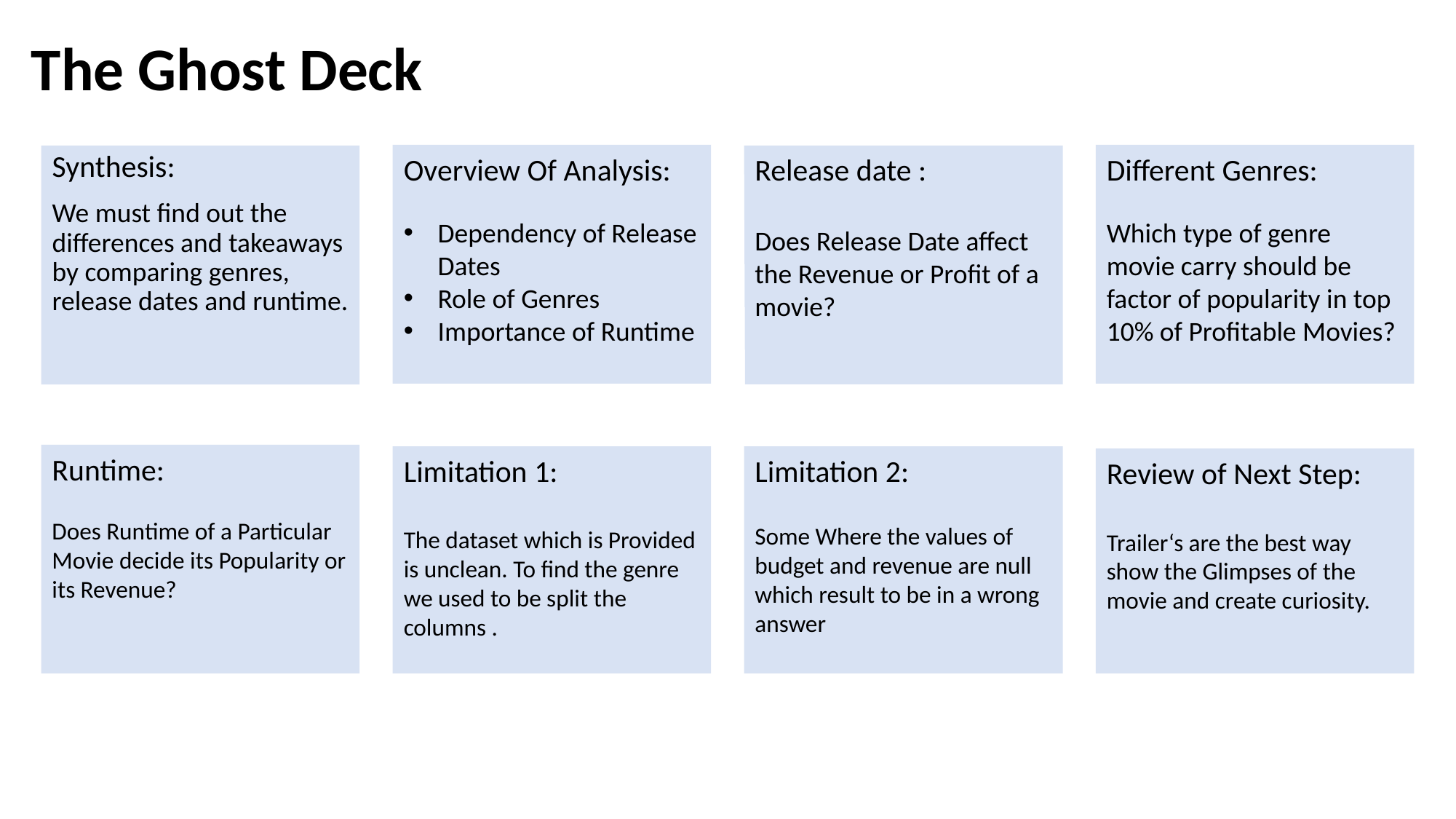

# The Ghost Deck
Overview Of Analysis:

Dependency of Release Dates
Role of Genres
Importance of Runtime

Different Genres:

Which type of genre movie carry should be factor of popularity in top 10% of Profitable Movies?

Release date :
Does Release Date affect the Revenue or Profit of a movie?

Synthesis:
We must find out the differences and takeaways by comparing genres, release dates and runtime.

Runtime:

Does Runtime of a Particular Movie decide its Popularity or its Revenue?
Limitation 2:

Some Where the values of budget and revenue are null which result to be in a wrong answer
Limitation 1:

The dataset which is Provided is unclean. To find the genre we used to be split the columns .

Review of Next Step:

Trailer‘s are the best way show the Glimpses of the movie and create curiosity.